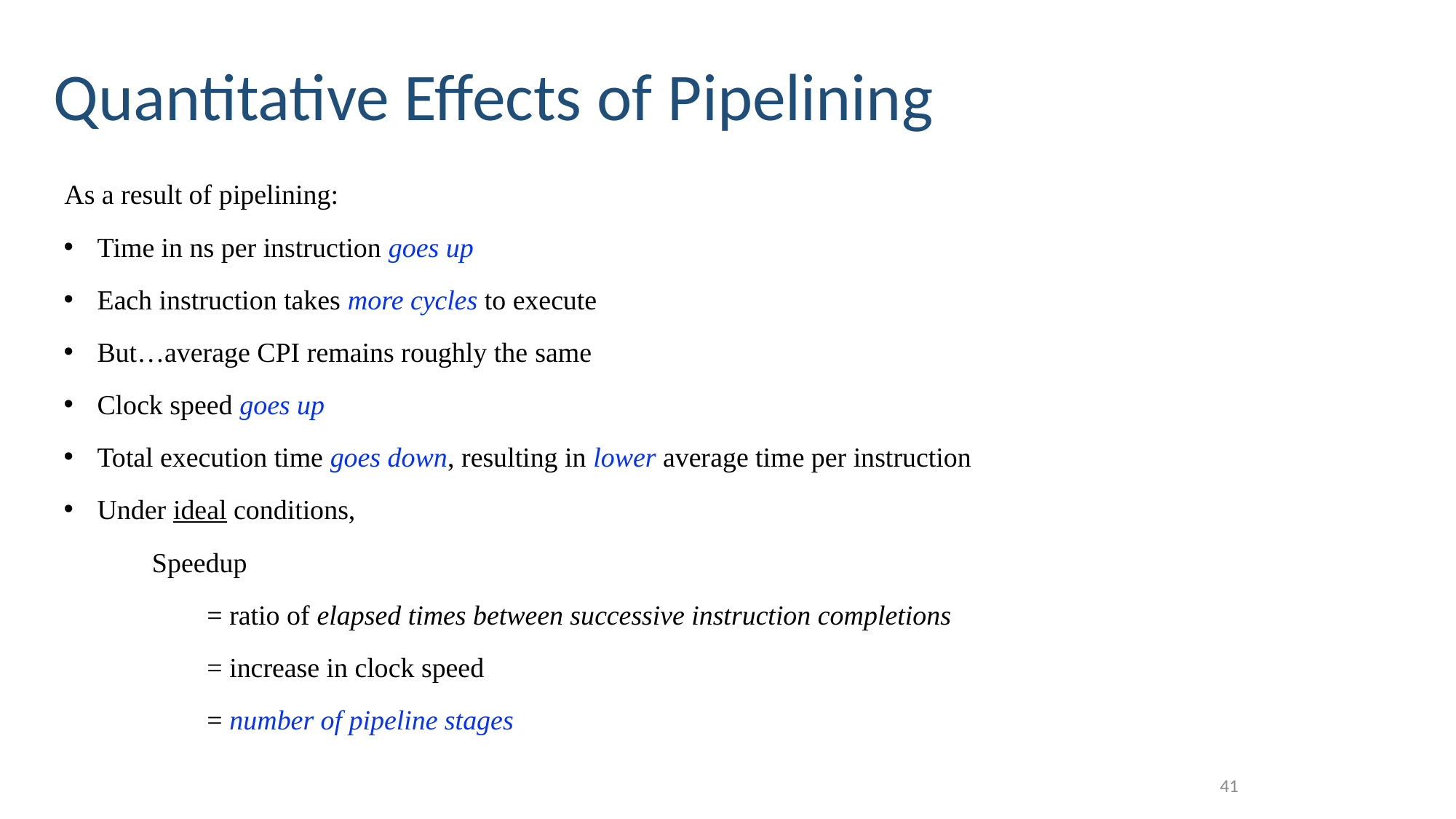

Quantitative Effects of Pipelining
As a result of pipelining:
Time in ns per instruction goes up
Each instruction takes more cycles to execute
But…average CPI remains roughly the same
Clock speed goes up
Total execution time goes down, resulting in lower average time per instruction
Under ideal conditions,
	Speedup
= ratio of elapsed times between successive instruction completions
= increase in clock speed
= number of pipeline stages
41